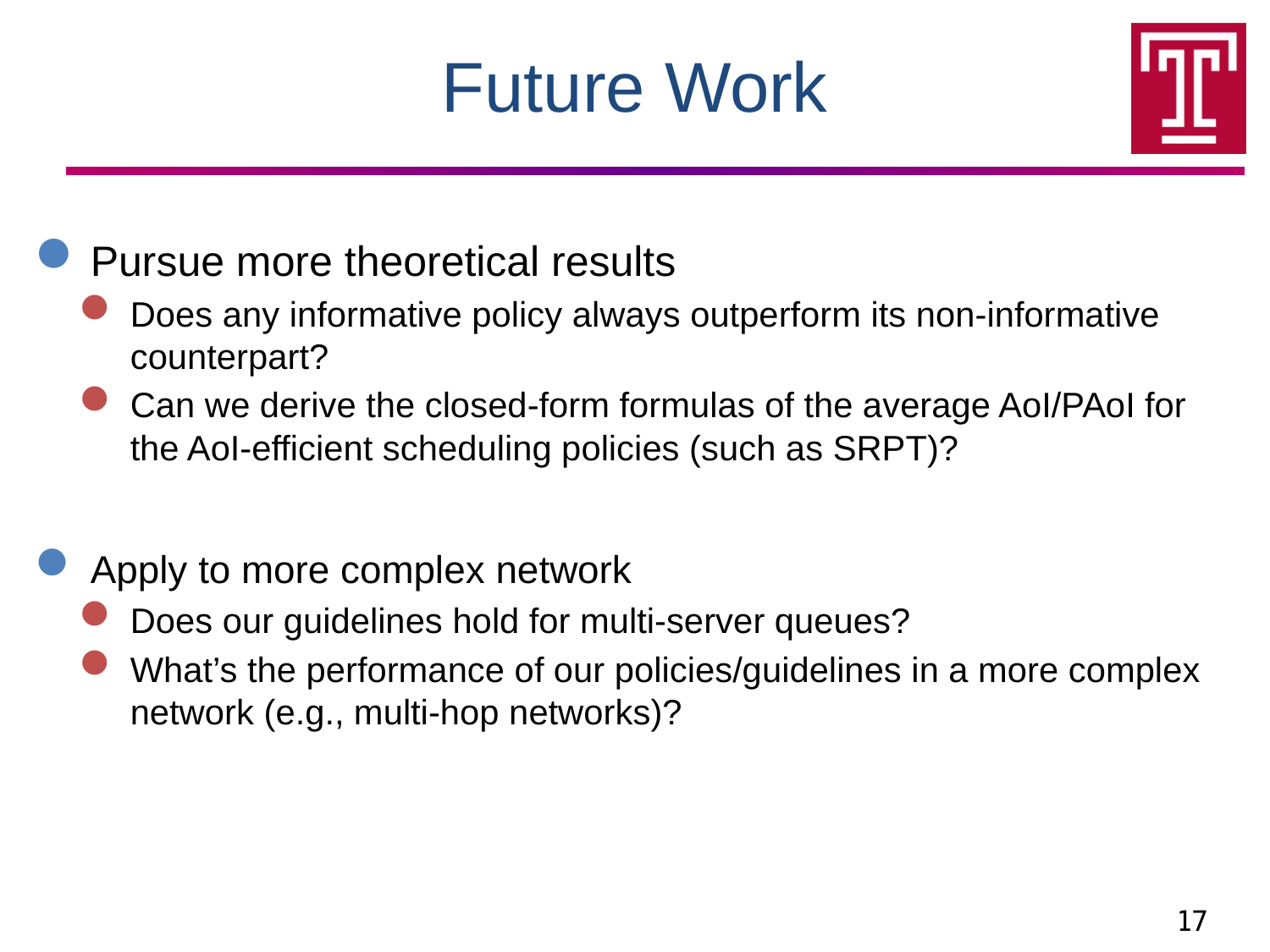

# Future Work
Pursue more theoretical results
Does any informative policy always outperform its non-informative counterpart?
Can we derive the closed-form formulas of the average AoI/PAoI for the AoI-efficient scheduling policies (such as SRPT)?

Apply to more complex network
Does our guidelines hold for multi-server queues?
What’s the performance of our policies/guidelines in a more complex network (e.g., multi-hop networks)?